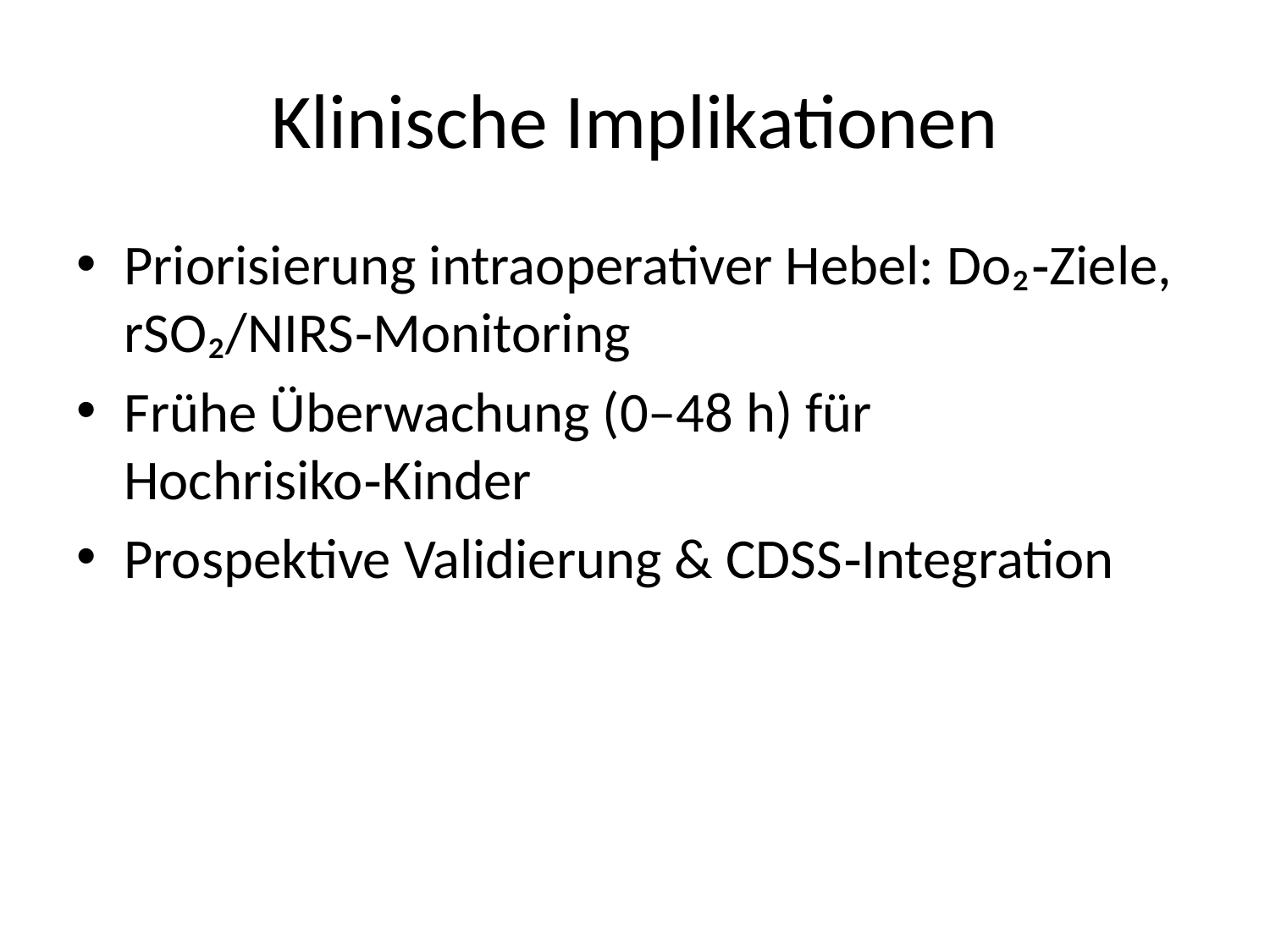

# Klinische Implikationen
Priorisierung intraoperativer Hebel: Do₂‑Ziele, rSO₂/NIRS‑Monitoring
Frühe Überwachung (0–48 h) für Hochrisiko‑Kinder
Prospektive Validierung & CDSS‑Integration